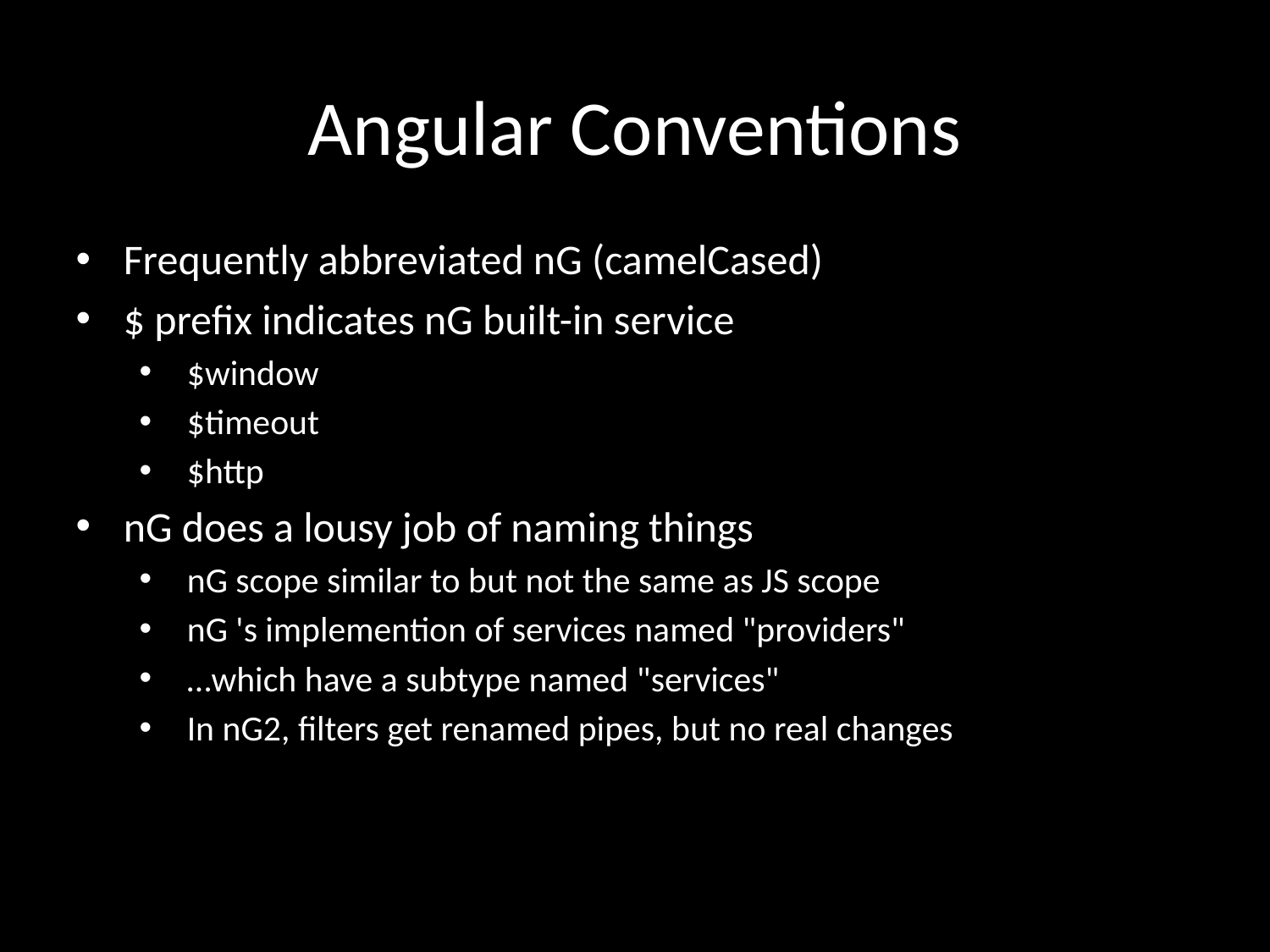

# Angular Conventions
Frequently abbreviated nG (camelCased)
$ prefix indicates nG built-in service
$window
$timeout
$http
nG does a lousy job of naming things
nG scope similar to but not the same as JS scope
nG 's implemention of services named "providers"
…which have a subtype named "services"
In nG2, filters get renamed pipes, but no real changes